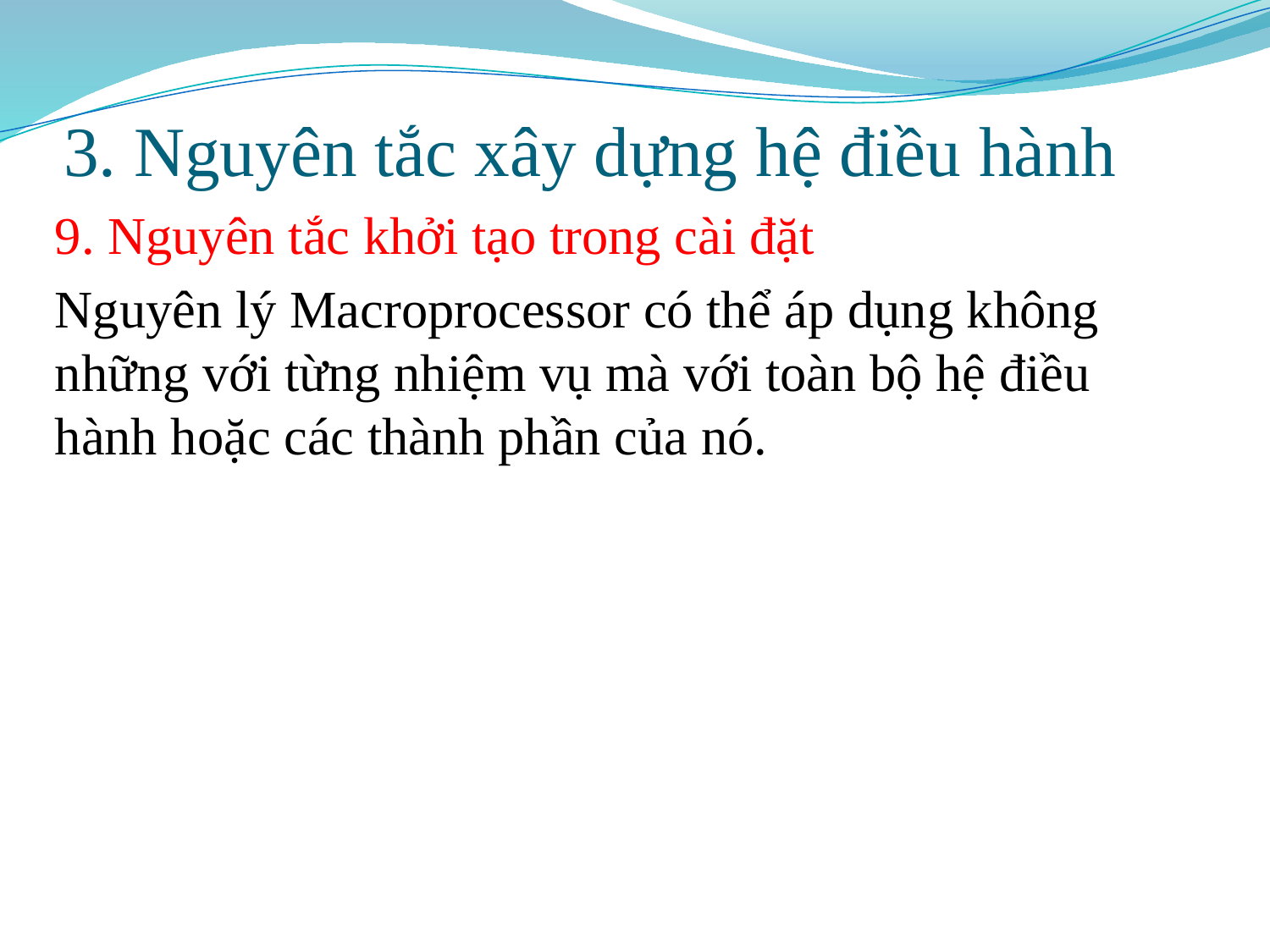

# 3. Nguyên tắc xây dựng hệ điều hành
9. Nguyên tắc khởi tạo trong cài đặt
Nguyên lý Macroprocessor có thể áp dụng không những với từng nhiệm vụ mà với toàn bộ hệ điều hành hoặc các thành phần của nó.